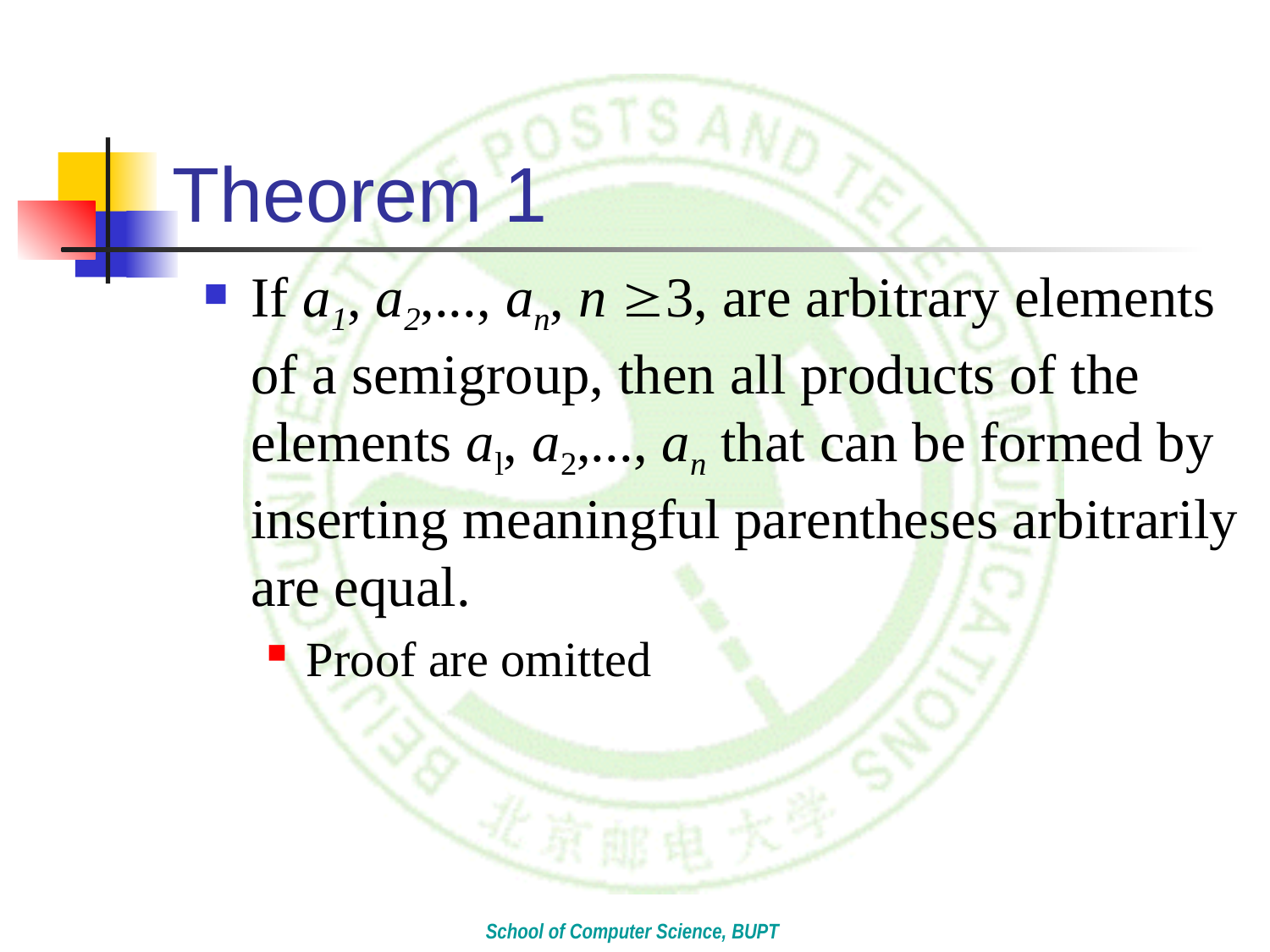

# Theorem 1
If a1, a2,..., an, n ≥3, are arbitrary elements of a semigroup, then all products of the elements al, a2,..., an that can be formed by inserting meaningful parentheses arbitrarily are equal.
Proof are omitted
School of Computer Science, BUPT

12